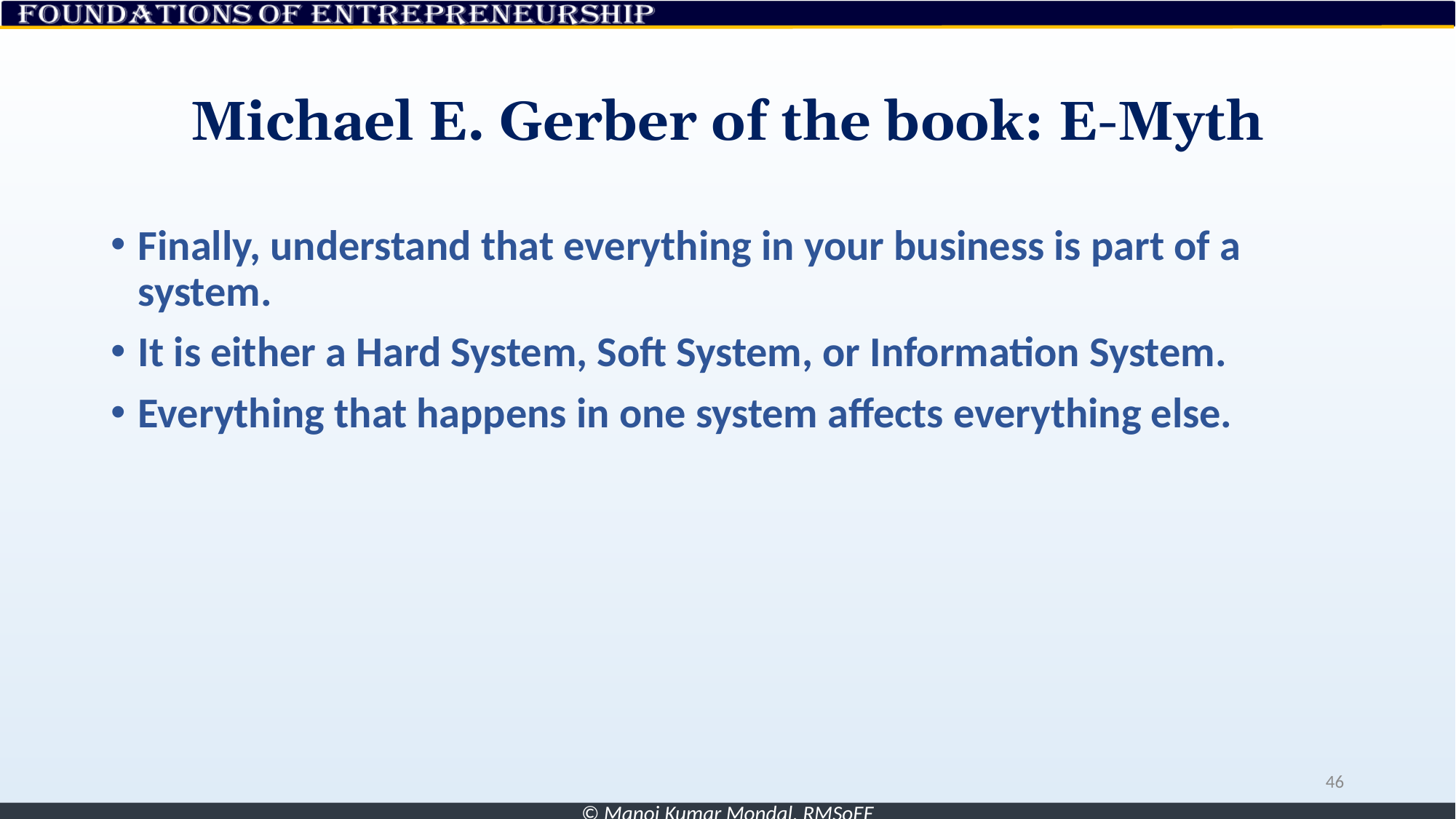

# Michael E. Gerber of the book: E-Myth
Finally, understand that everything in your business is part of a system.
It is either a Hard System, Soft System, or Information System.
Everything that happens in one system affects everything else.
46